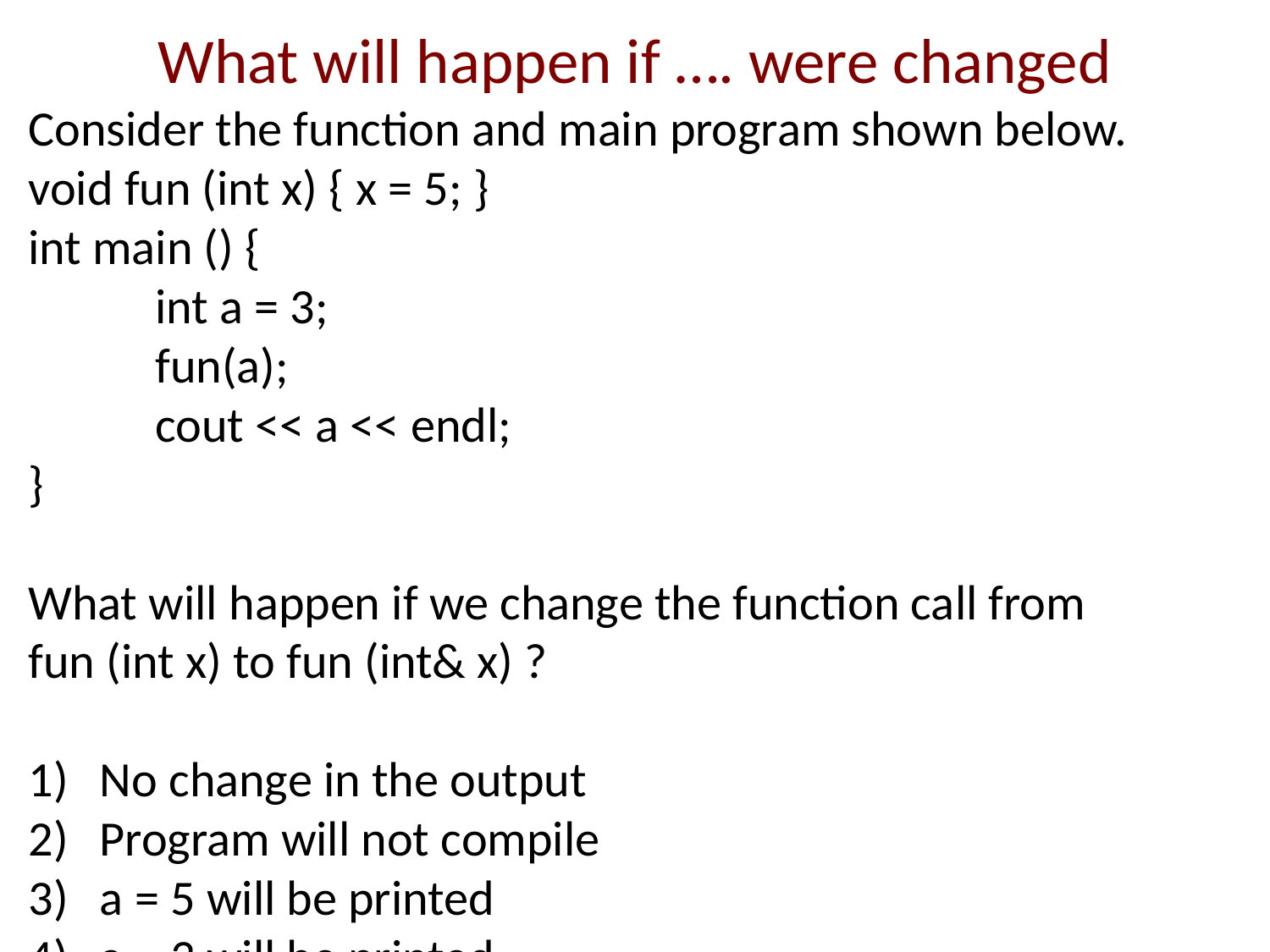

What will happen if …. were changed
Consider the function and main program shown below.
void fun (int x) { x = 5; }
int main () {
	int a = 3;
	fun(a);
	cout << a << endl;
}

What will happen if we change the function call from
fun (int x) to fun (int& x) ?

No change in the output
Program will not compile
a = 5 will be printed
a = 3 will be printed